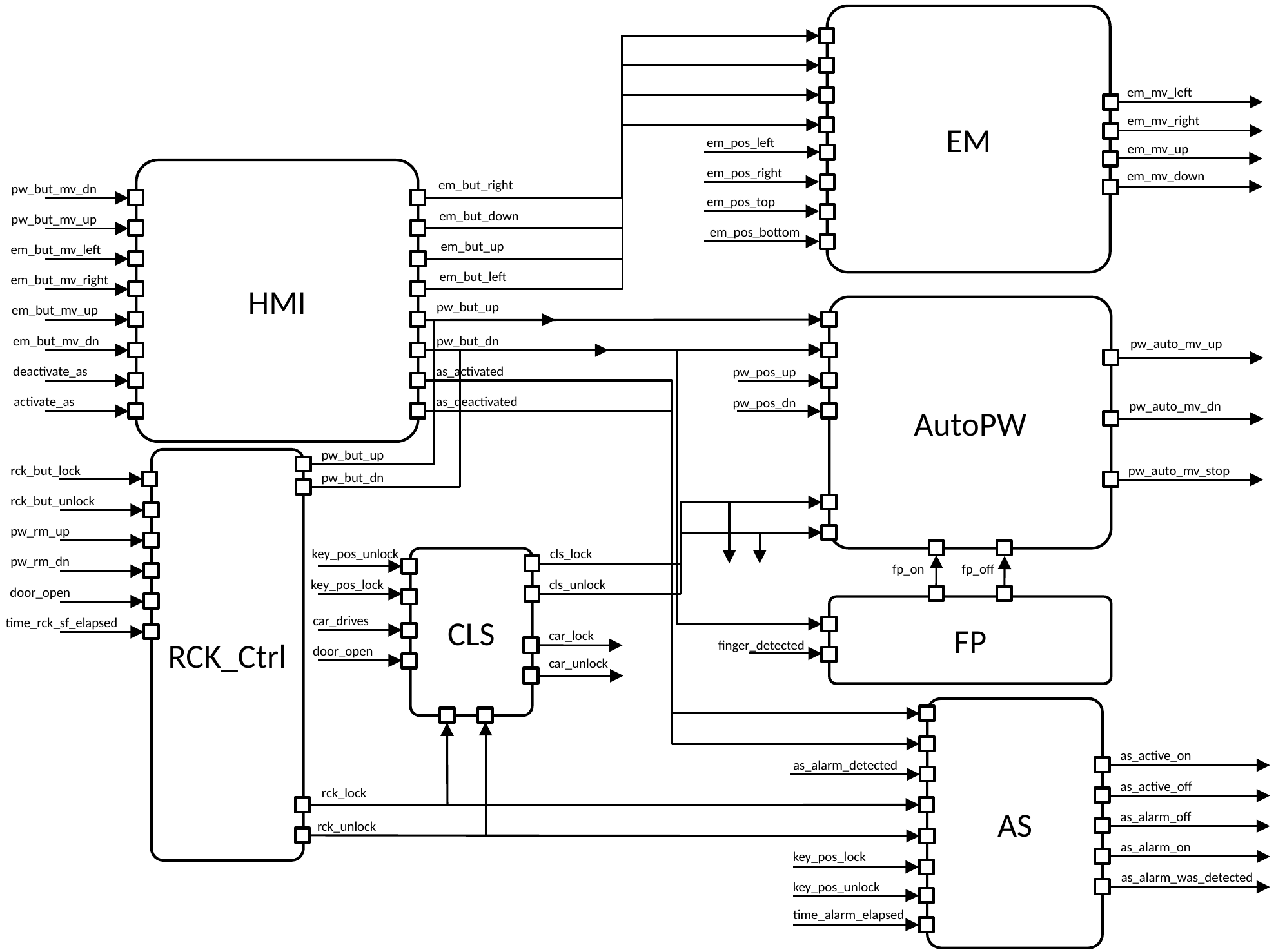

EM

em_mv_left

em_mv_right

em_pos_left
em_mv_up

em_pos_right
HMI
em_mv_down
em_but_right

pw_but_mv_dn

em_pos_top

em_but_down

pw_but_mv_up
em_pos_bottom

em_but_up

em_but_mv_left

em_but_left
em_but_mv_right

pw_but_up
em_but_mv_up
AutoPW

em_but_mv_dn
pw_but_dn
pw_auto_mv_up

deactivate_as
as_activated
pw_pos_up

activate_as
as_deactivated
pw_pos_dn
pw_auto_mv_dn

pw_but_up
RCK_Ctrl
rck_but_lock

pw_auto_mv_stop
pw_but_dn

rck_but_unlock

pw_rm_up

key_pos_unlock
cls_lock

pw_rm_dn
CLS

fp_on
fp_off

key_pos_lock
cls_unlock
door_open

FP
car_drives
time_rck_sf_elapsed

car_lock

finger_detected
door_open

car_unlock

AS

as_active_on
as_alarm_detected

as_active_off
rck_lock

as_alarm_off
rck_unlock

as_alarm_on
key_pos_lock

as_alarm_was_detected
key_pos_unlock

time_alarm_elapsed